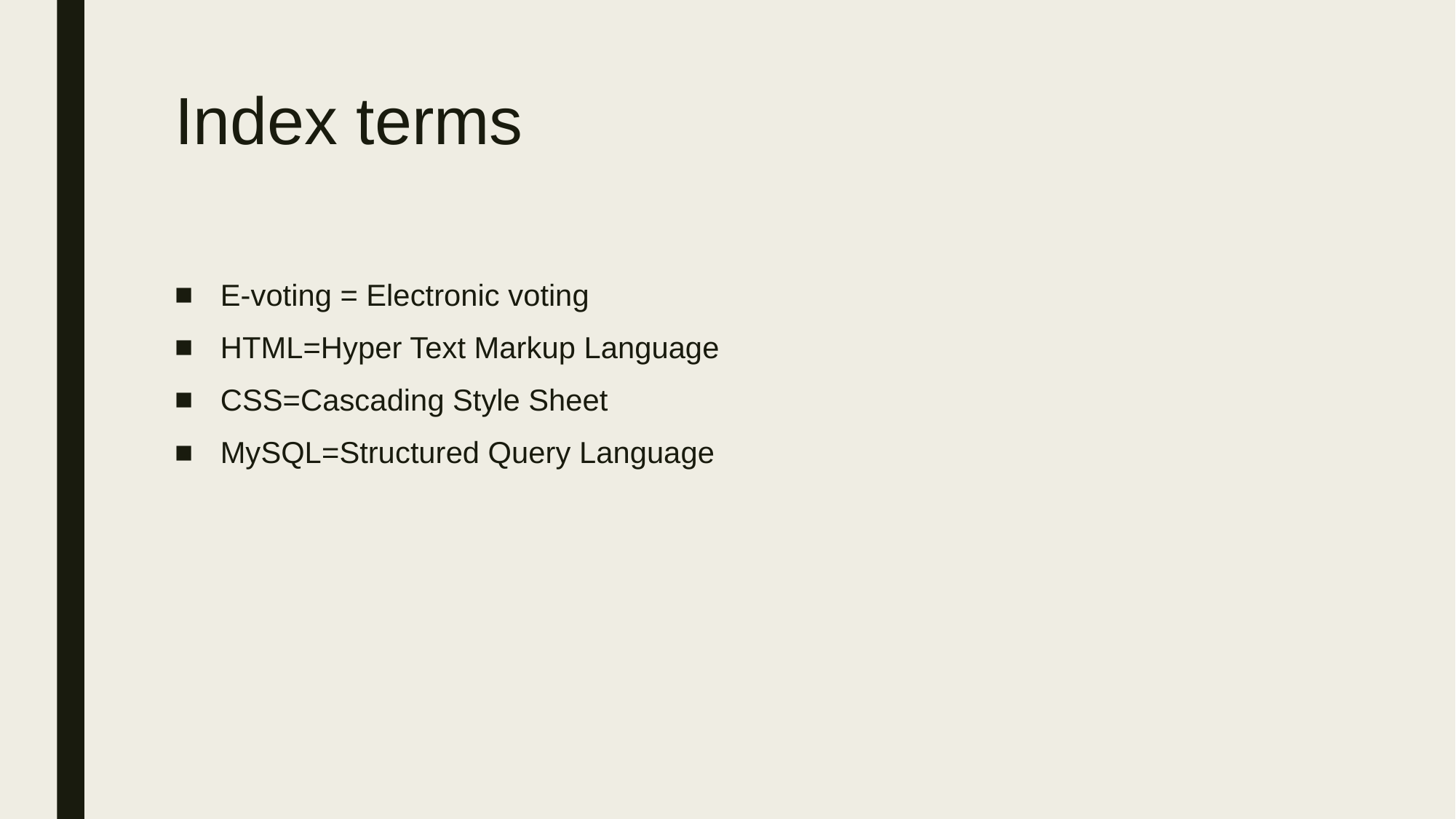

# Index terms
E-voting = Electronic voting
HTML=Hyper Text Markup Language
CSS=Cascading Style Sheet
MySQL=Structured Query Language